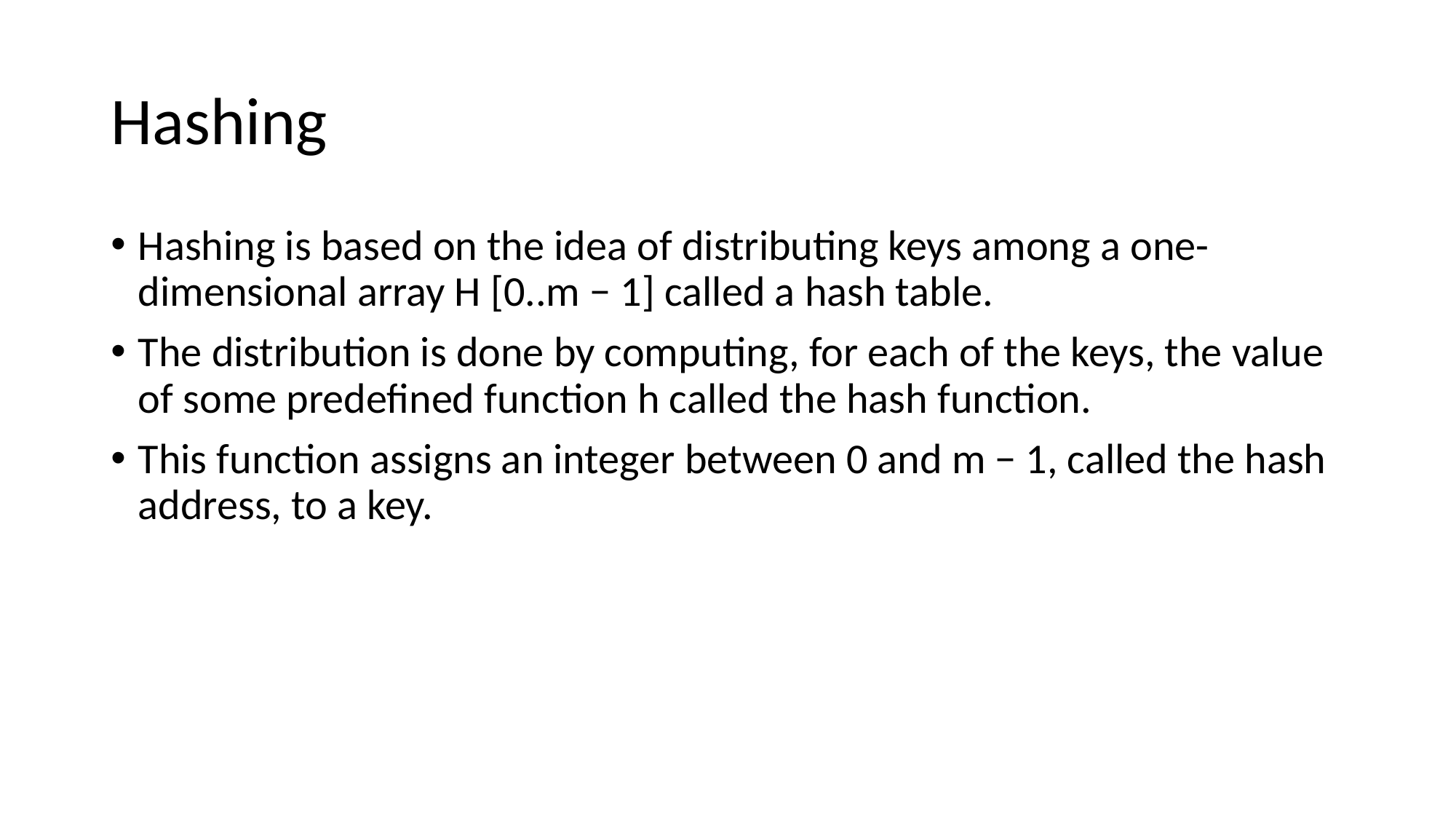

# Hashing
Hashing is based on the idea of distributing keys among a one-dimensional array H [0..m − 1] called a hash table.
The distribution is done by computing, for each of the keys, the value of some predefined function h called the hash function.
This function assigns an integer between 0 and m − 1, called the hash address, to a key.